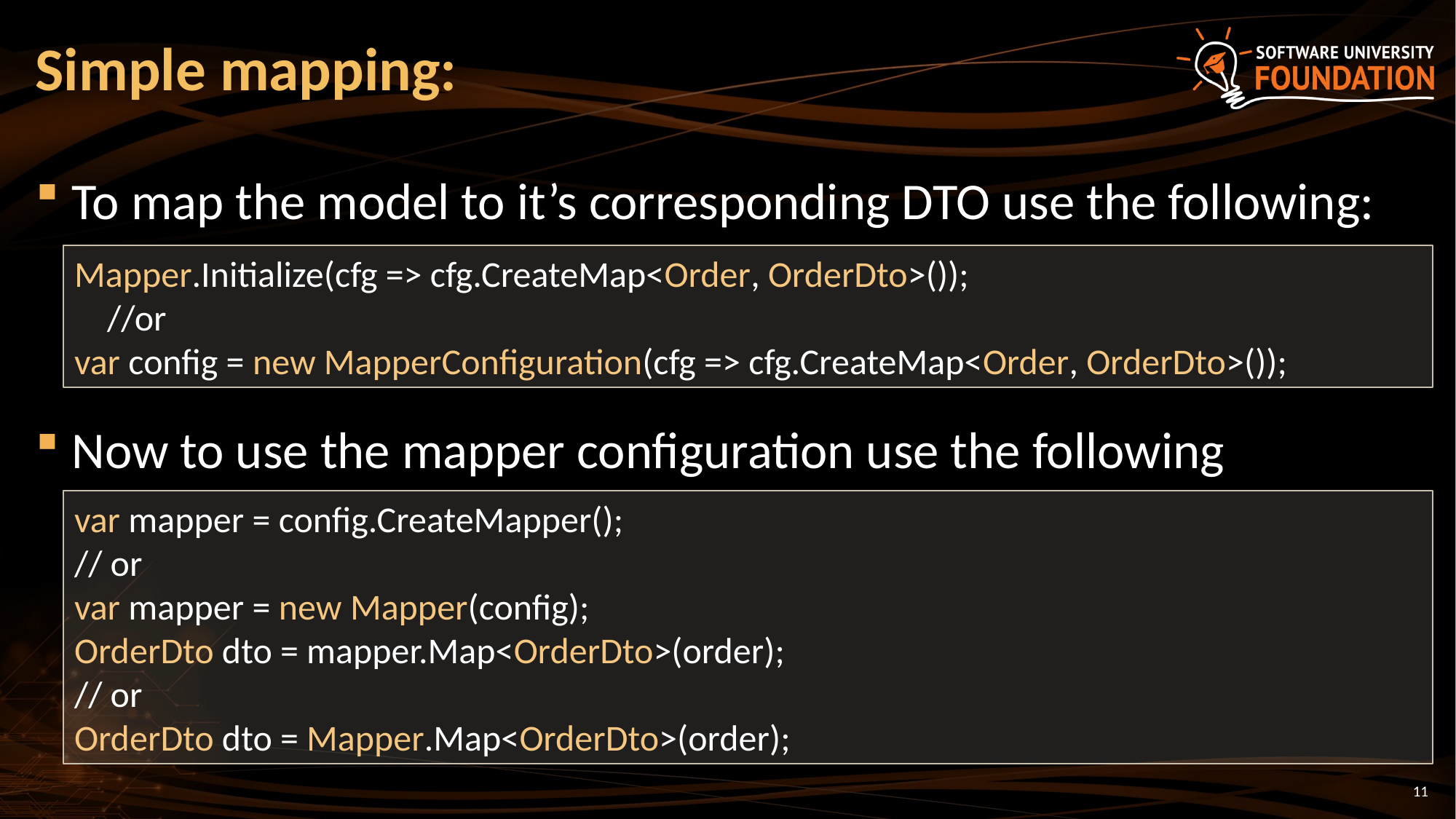

# Simple mapping:
To map the model to it’s corresponding DTO use the following:

Now to use the mapper configuration use the following
Mapper.Initialize(cfg => cfg.CreateMap<Order, OrderDto>());
    //or
var config = new MapperConfiguration(cfg => cfg.CreateMap<Order, OrderDto>());
var mapper = config.CreateMapper();
// or
var mapper = new Mapper(config);
OrderDto dto = mapper.Map<OrderDto>(order);
// or
OrderDto dto = Mapper.Map<OrderDto>(order);
11